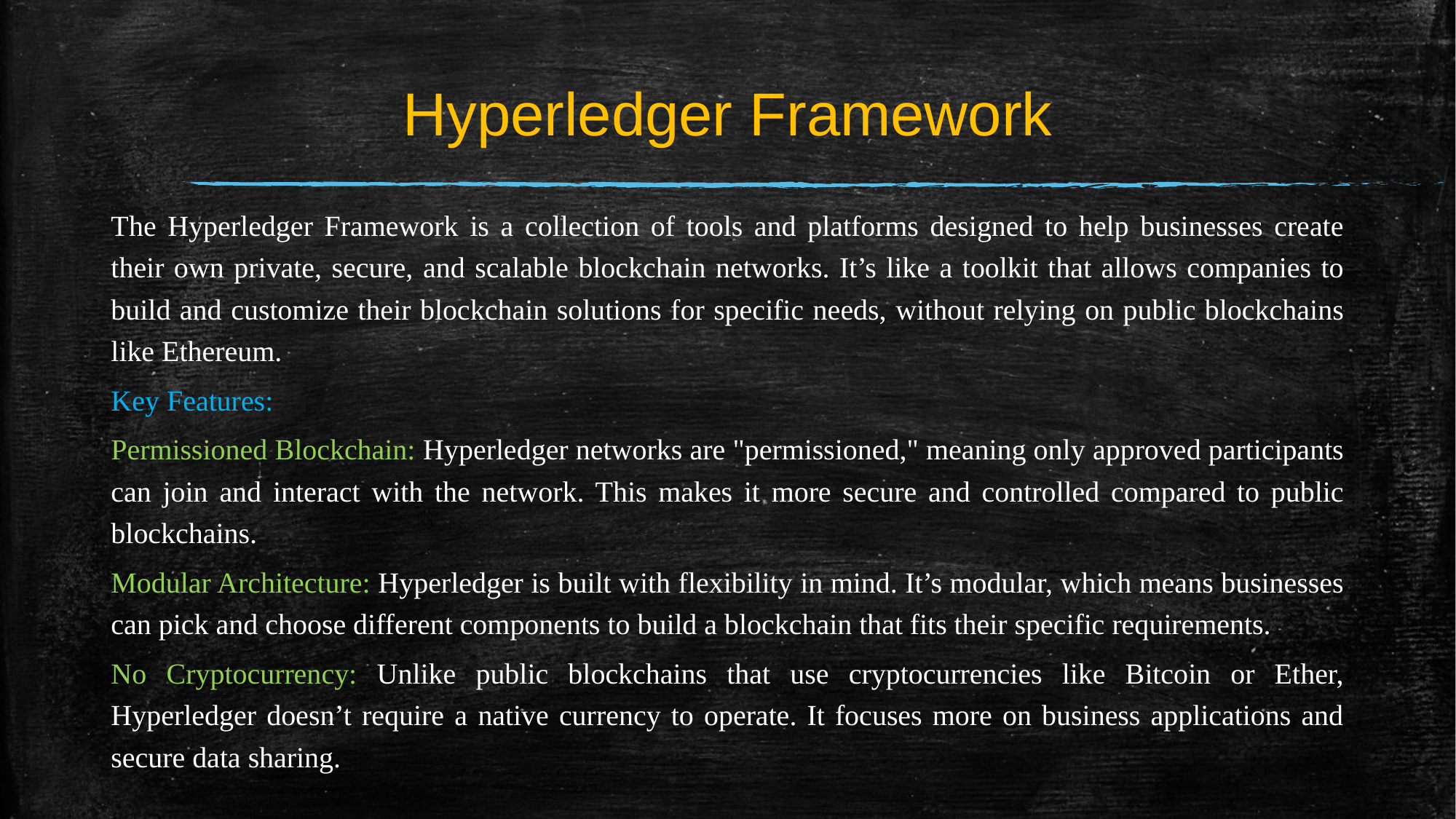

# Hyperledger Framework
The Hyperledger Framework is a collection of tools and platforms designed to help businesses create their own private, secure, and scalable blockchain networks. It’s like a toolkit that allows companies to build and customize their blockchain solutions for specific needs, without relying on public blockchains like Ethereum.
Key Features:
Permissioned Blockchain: Hyperledger networks are "permissioned," meaning only approved participants can join and interact with the network. This makes it more secure and controlled compared to public blockchains.
Modular Architecture: Hyperledger is built with flexibility in mind. It’s modular, which means businesses can pick and choose different components to build a blockchain that fits their specific requirements.
No Cryptocurrency: Unlike public blockchains that use cryptocurrencies like Bitcoin or Ether, Hyperledger doesn’t require a native currency to operate. It focuses more on business applications and secure data sharing.